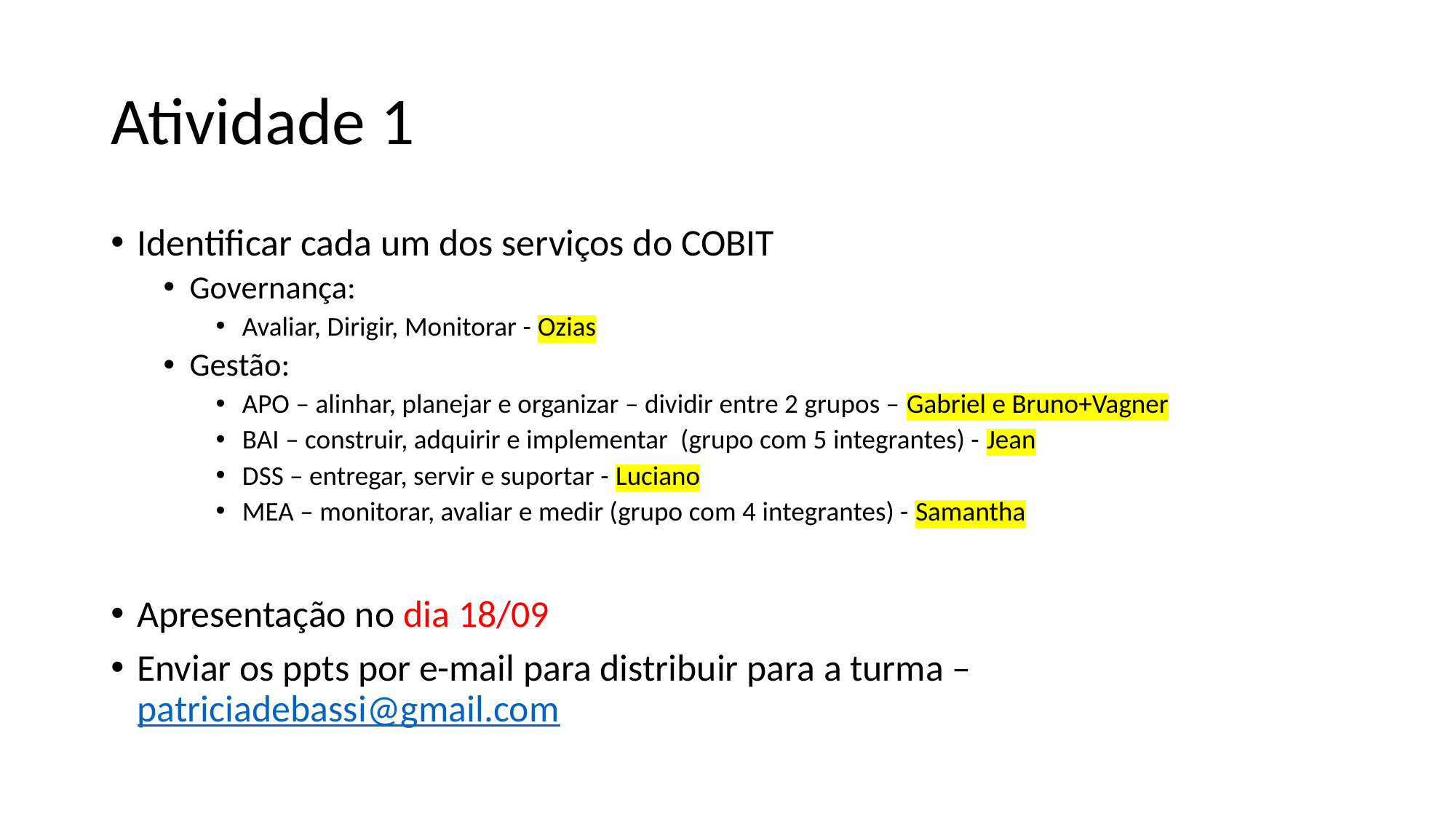

# Atividade 1
Identificar cada um dos serviços do COBIT
Governança:
Avaliar, Dirigir, Monitorar - Ozias
Gestão:
APO – alinhar, planejar e organizar – dividir entre 2 grupos – Gabriel e Bruno+Vagner
BAI – construir, adquirir e implementar  (grupo com 5 integrantes) - Jean
DSS – entregar, servir e suportar - Luciano
MEA – monitorar, avaliar e medir (grupo com 4 integrantes) - Samantha

Apresentação no dia 18/09
Enviar os ppts por e-mail para distribuir para a turma – patriciadebassi@gmail.com